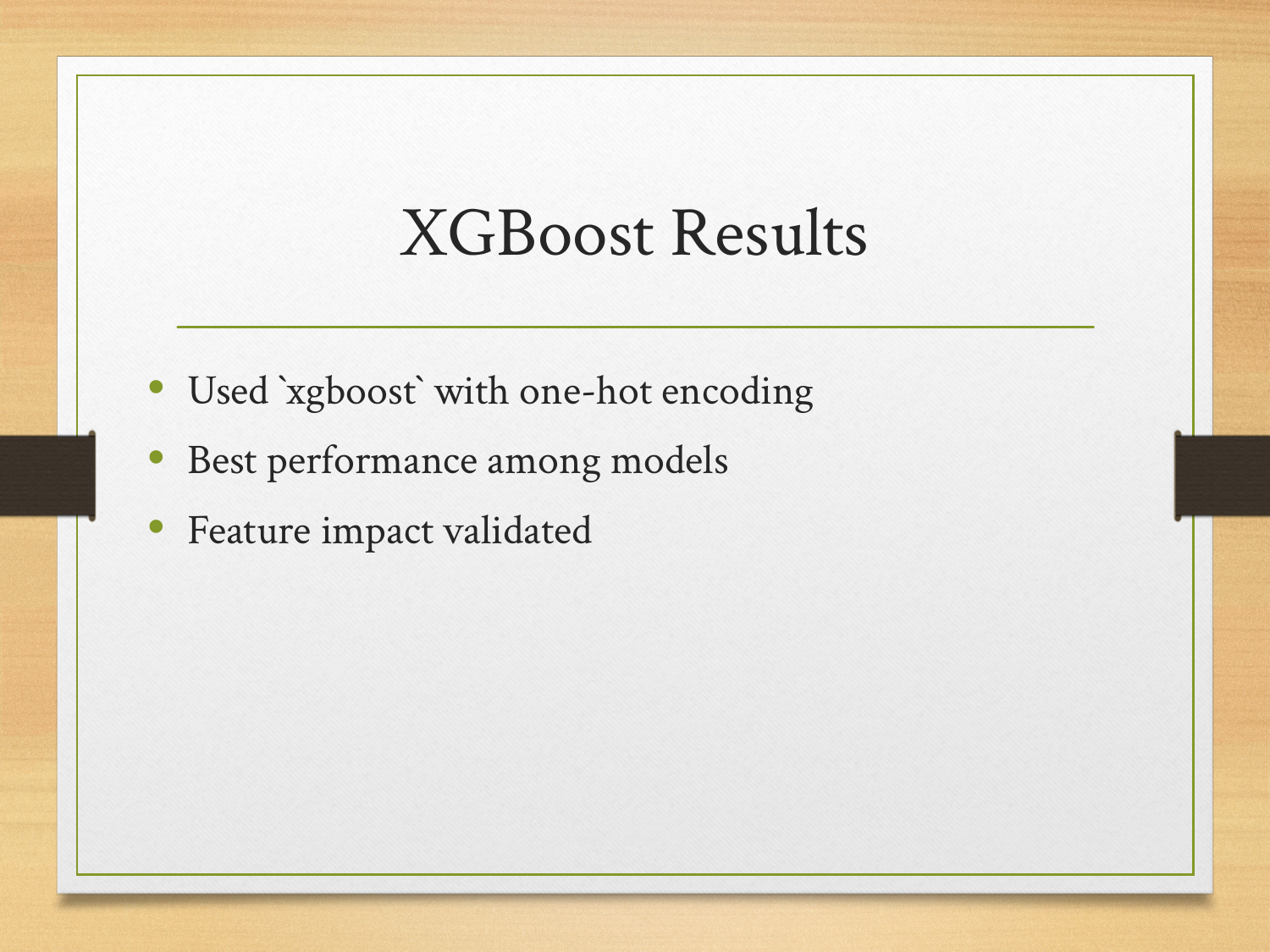

# XGBoost Results
Used `xgboost` with one-hot encoding
Best performance among models
Feature impact validated